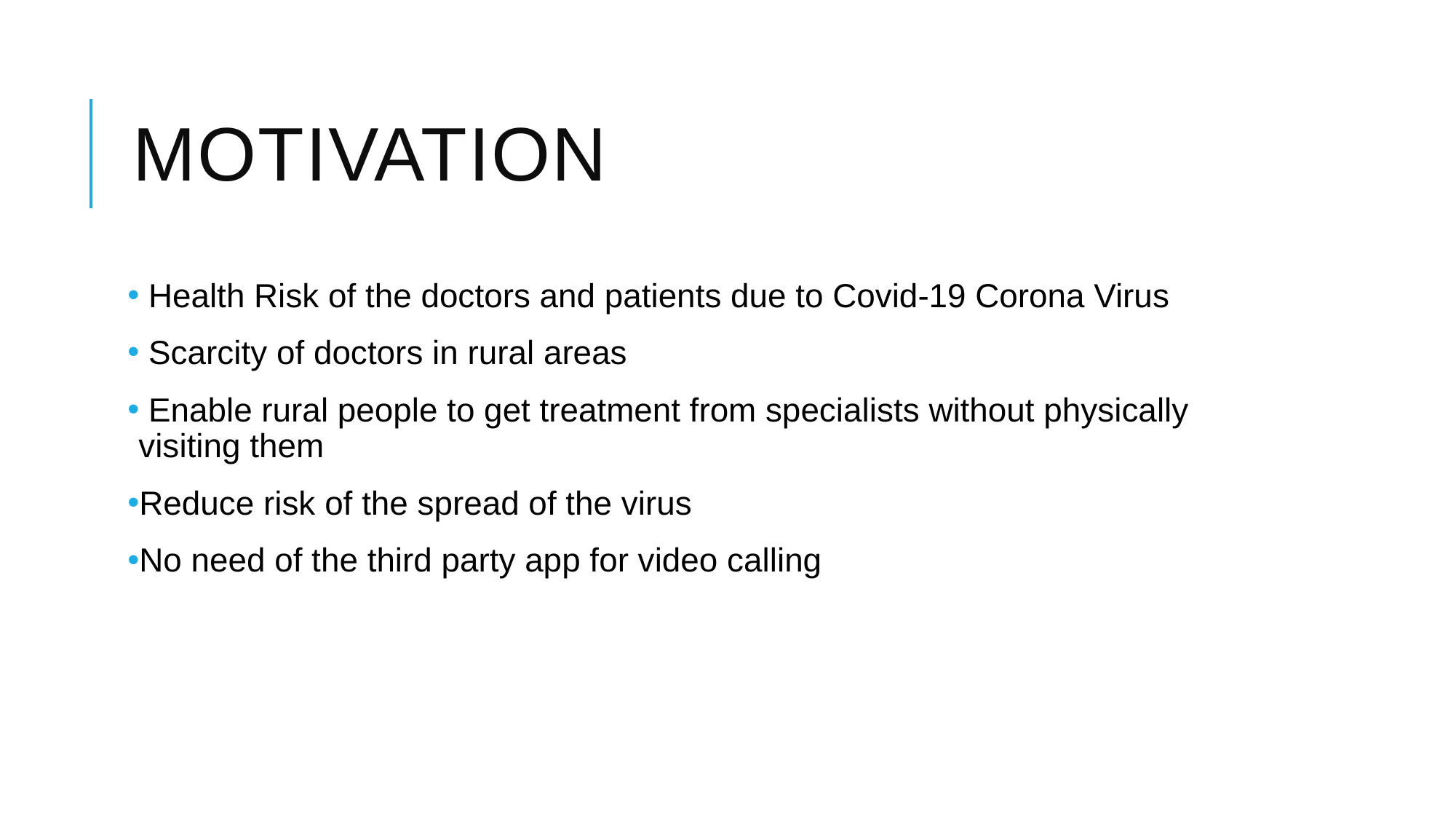

# motivation
 Health Risk of the doctors and patients due to Covid-19 Corona Virus
 Scarcity of doctors in rural areas
 Enable rural people to get treatment from specialists without physically visiting them
Reduce risk of the spread of the virus
No need of the third party app for video calling